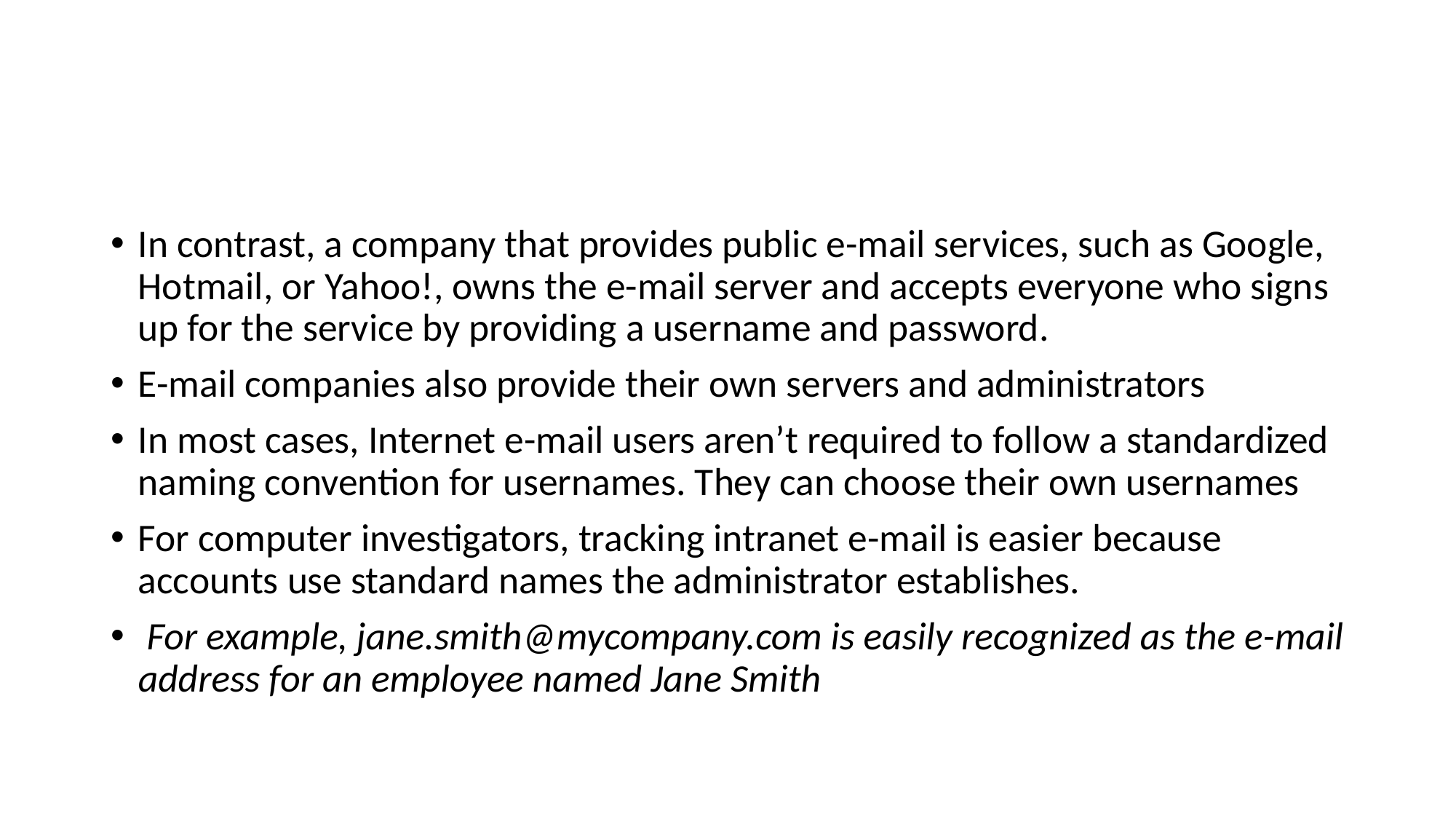

#
In contrast, a company that provides public e-mail services, such as Google, Hotmail, or Yahoo!, owns the e-mail server and accepts everyone who signs up for the service by providing a username and password.
E-mail companies also provide their own servers and administrators
In most cases, Internet e-mail users aren’t required to follow a standardized naming convention for usernames. They can choose their own usernames
For computer investigators, tracking intranet e-mail is easier because accounts use standard names the administrator establishes.
 For example, jane.smith@mycompany.com is easily recognized as the e-mail address for an employee named Jane Smith